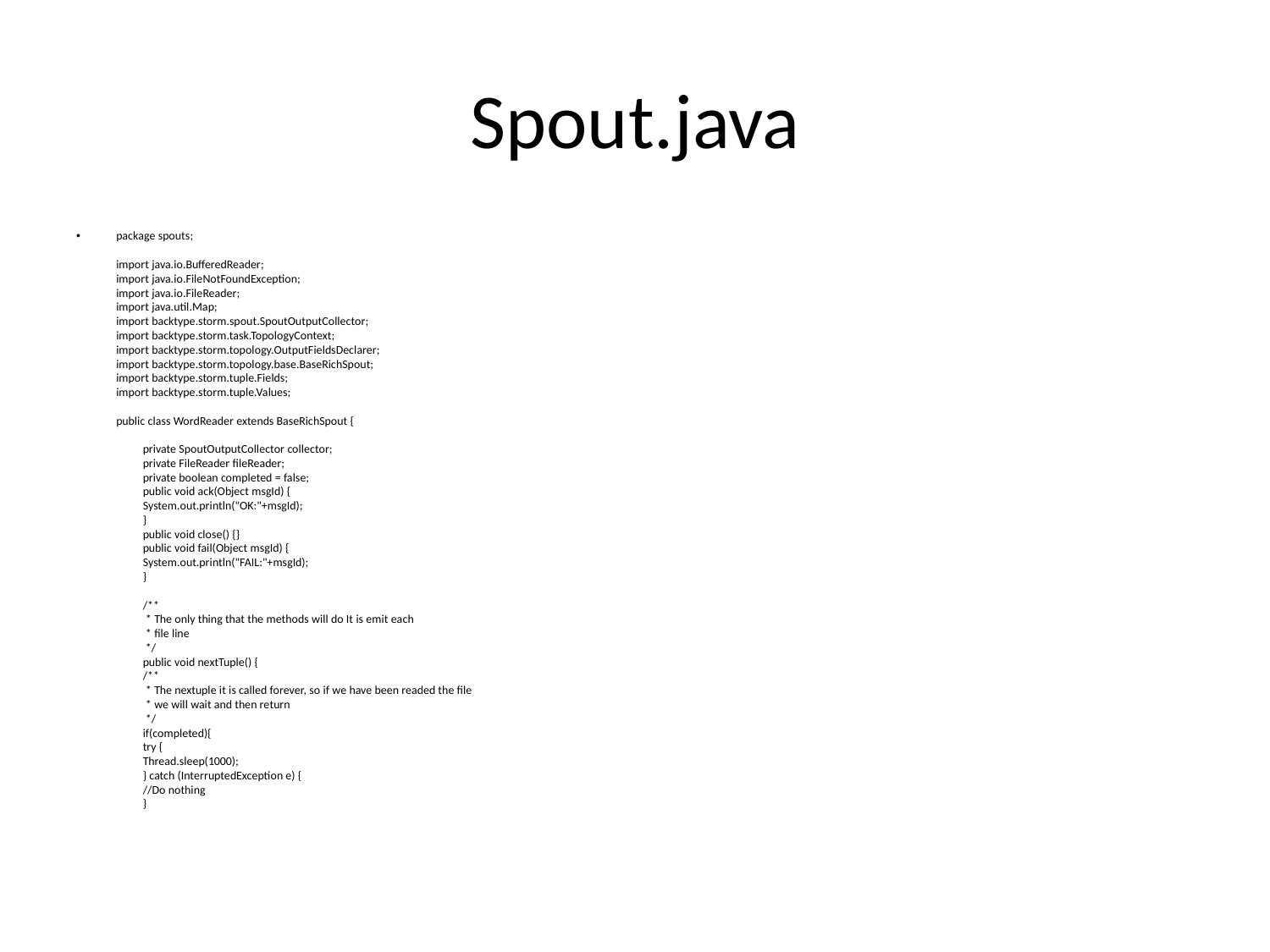

# Spout.java
package spouts;
import java.io.BufferedReader;
import java.io.FileNotFoundException;
import java.io.FileReader;
import java.util.Map;
import backtype.storm.spout.SpoutOutputCollector;
import backtype.storm.task.TopologyContext;
import backtype.storm.topology.OutputFieldsDeclarer;
import backtype.storm.topology.base.BaseRichSpout;
import backtype.storm.tuple.Fields;
import backtype.storm.tuple.Values;
public class WordReader extends BaseRichSpout {
	private SpoutOutputCollector collector;
	private FileReader fileReader;
	private boolean completed = false;
	public void ack(Object msgId) {
		System.out.println("OK:"+msgId);
	}
	public void close() {}
	public void fail(Object msgId) {
		System.out.println("FAIL:"+msgId);
	}
	/**
	 * The only thing that the methods will do It is emit each
	 * file line
	 */
	public void nextTuple() {
		/**
		 * The nextuple it is called forever, so if we have been readed the file
		 * we will wait and then return
		 */
		if(completed){
			try {
				Thread.sleep(1000);
			} catch (InterruptedException e) {
				//Do nothing
			}